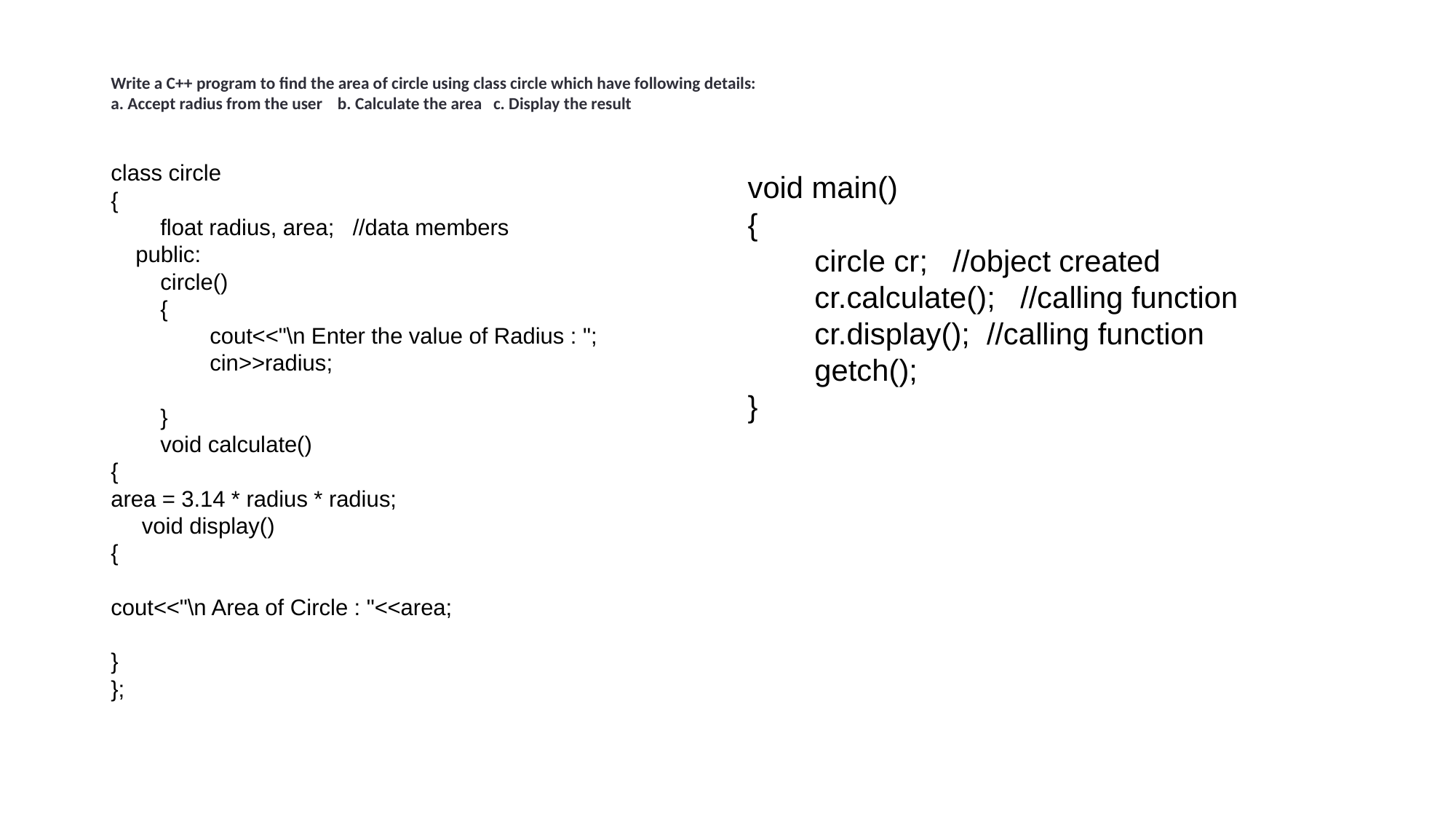

# Write a C++ program to find the area of circle using class circle which have following details: a. Accept radius from the user    b. Calculate the area   c. Display the result

class circle
{
        float radius, area;   //data members
    public:
        circle()
        {
                cout<<"\n Enter the value of Radius : ";
                cin>>radius;
        }
        void calculate()
{
area = 3.14 * radius * radius;
     void display()
{

cout<<"\n Area of Circle : "<<area;
}
};

void main()
{
        circle cr;   //object created
        cr.calculate();   //calling function
        cr.display();  //calling function
        getch();
}